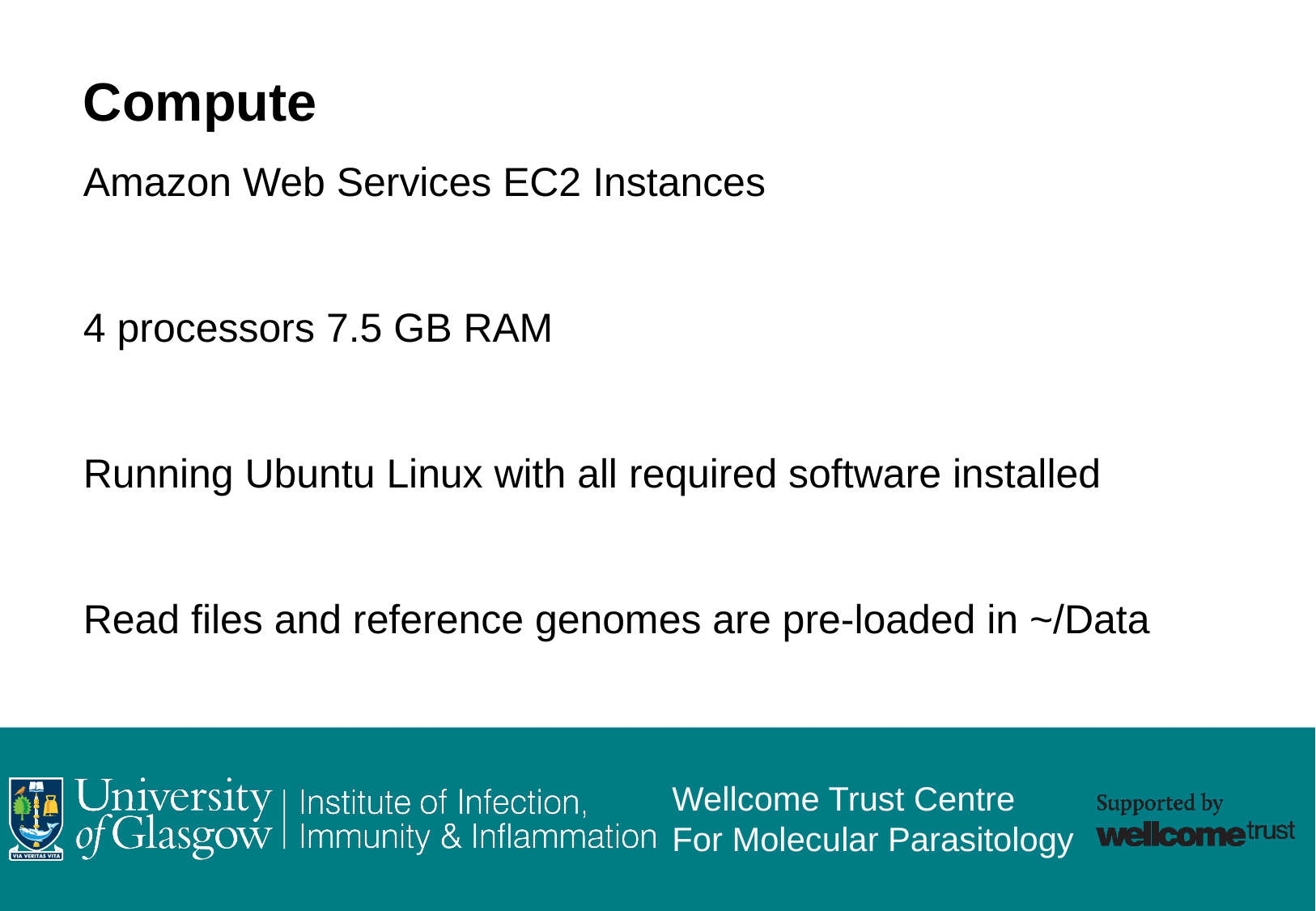

Compute
Amazon Web Services EC2 Instances

4 processors 7.5 GB RAM

Running Ubuntu Linux with all required software installed

Read files and reference genomes are pre-loaded in ~/Data